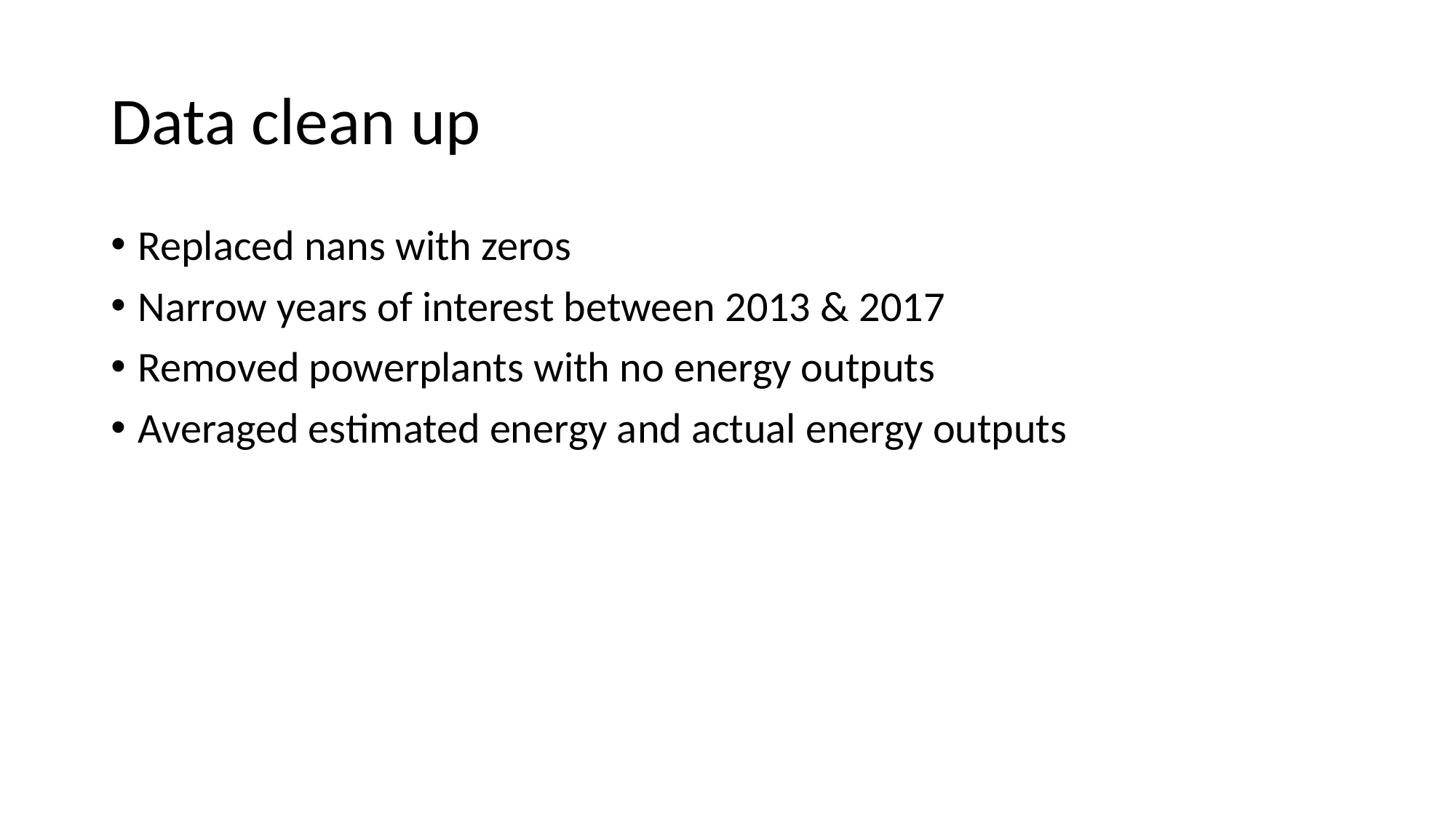

# Data clean up
Replaced nans with zeros
Narrow years of interest between 2013 & 2017
Removed powerplants with no energy outputs
Averaged estimated energy and actual energy outputs